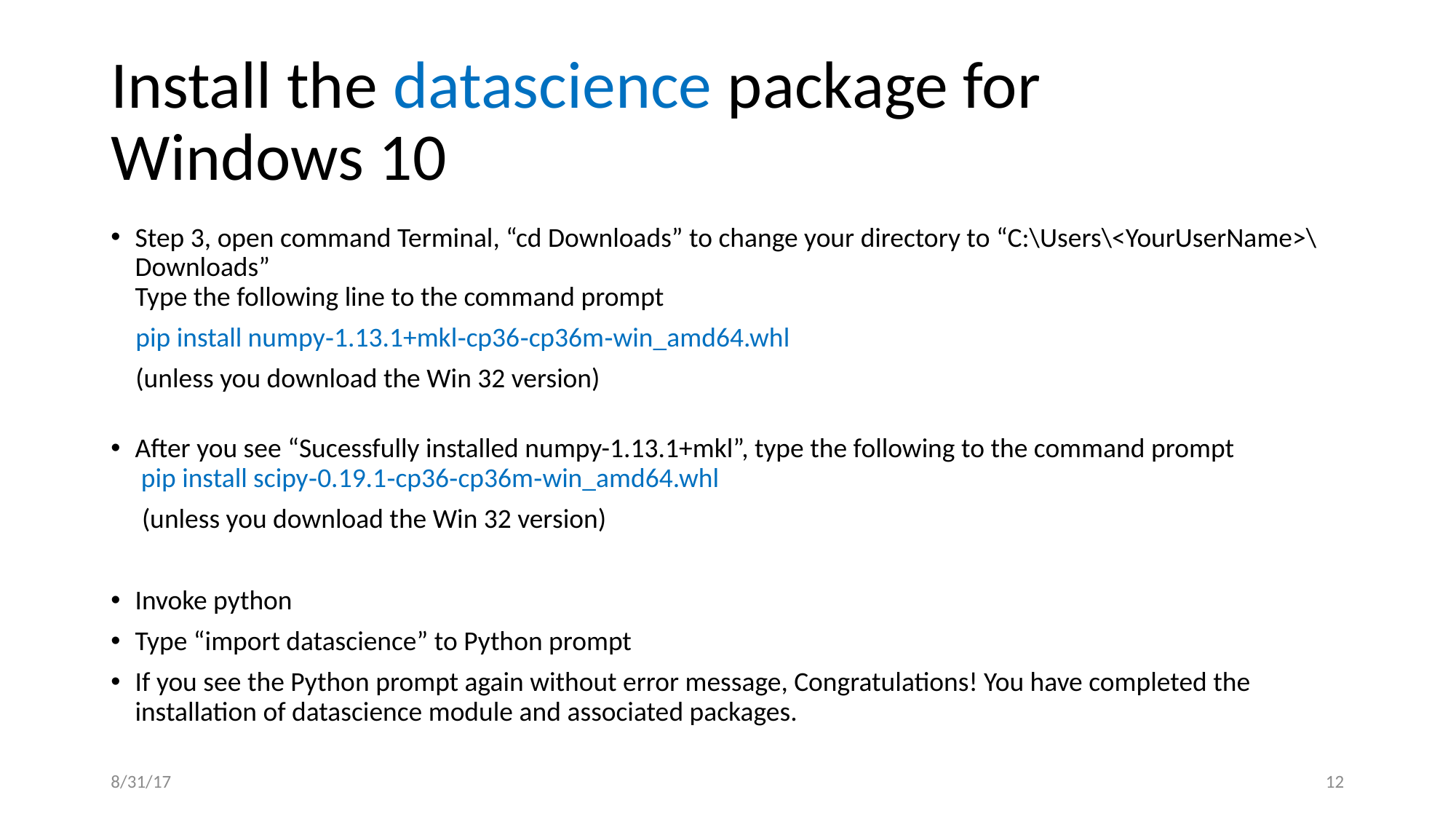

# Install the datascience package for Windows 10
Step 3, open command Terminal, “cd Downloads” to change your directory to “C:\Users\<YourUserName>\Downloads”
Type the following line to the command prompt
    pip install numpy‑1.13.1+mkl‑cp36‑cp36m‑win_amd64.whl
    (unless you download the Win 32 version)
After you see “Sucessfully installed numpy-1.13.1+mkl”, type the following to the command prompt
 pip install scipy‑0.19.1‑cp36‑cp36m‑win_amd64.whl
     (unless you download the Win 32 version)

Invoke python
Type “import datascience” to Python prompt
If you see the Python prompt again without error message, Congratulations! You have completed the installation of datascience module and associated packages.
8/31/17
12